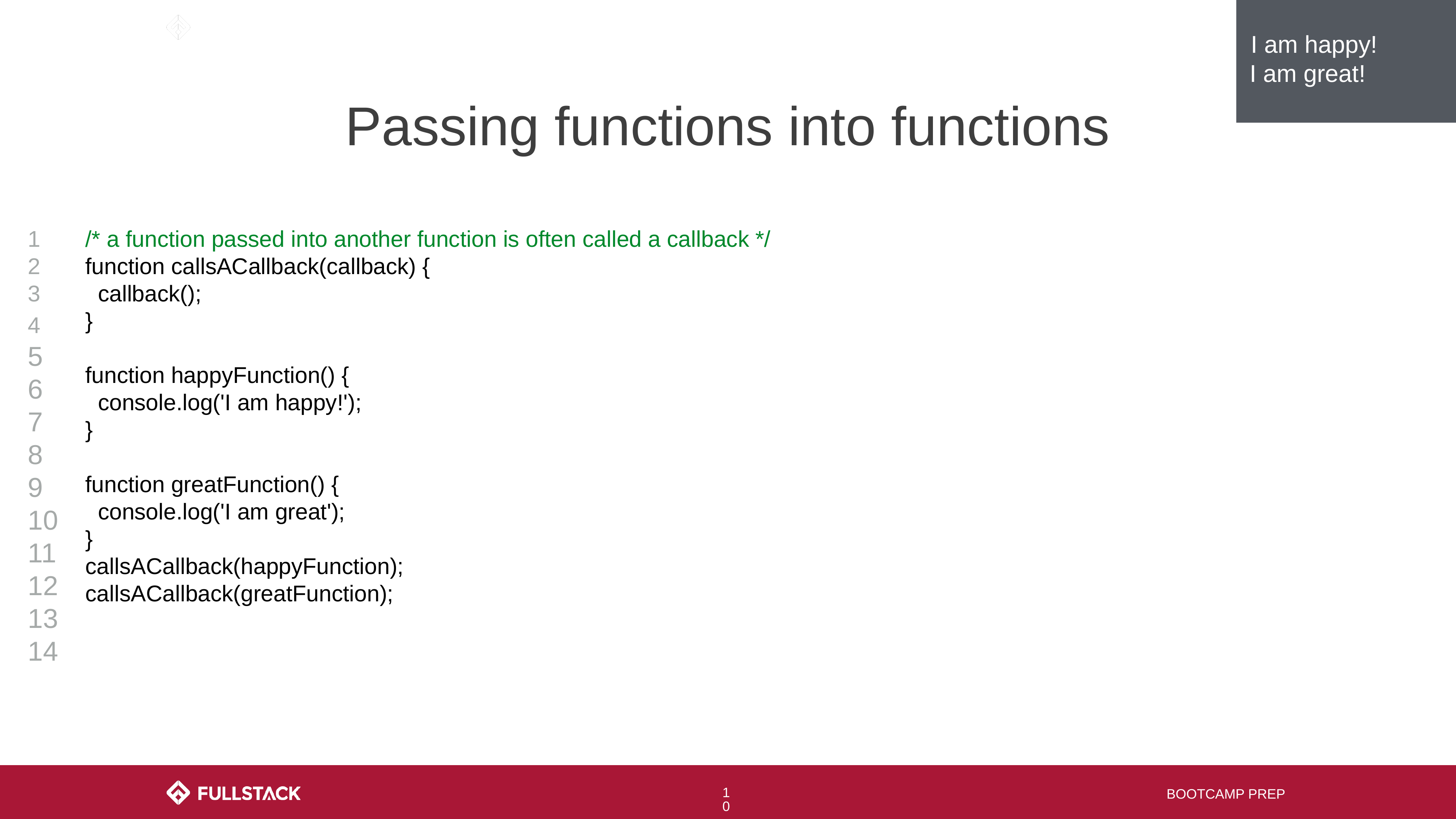

I am happy!
I am great!
# Passing functions into functions
1
2
3
4
5
6
7
8
9
10
11
12
13
14

/* a function passed into another function is often called a callback */
function callsACallback(callback) {
  callback();
}
function happyFunction() {
  console.log('I am happy!');
}
function greatFunction() {
  console.log('I am great');
}
callsACallback(happyFunction);
callsACallback(greatFunction);
10
BOOTCAMP PREP